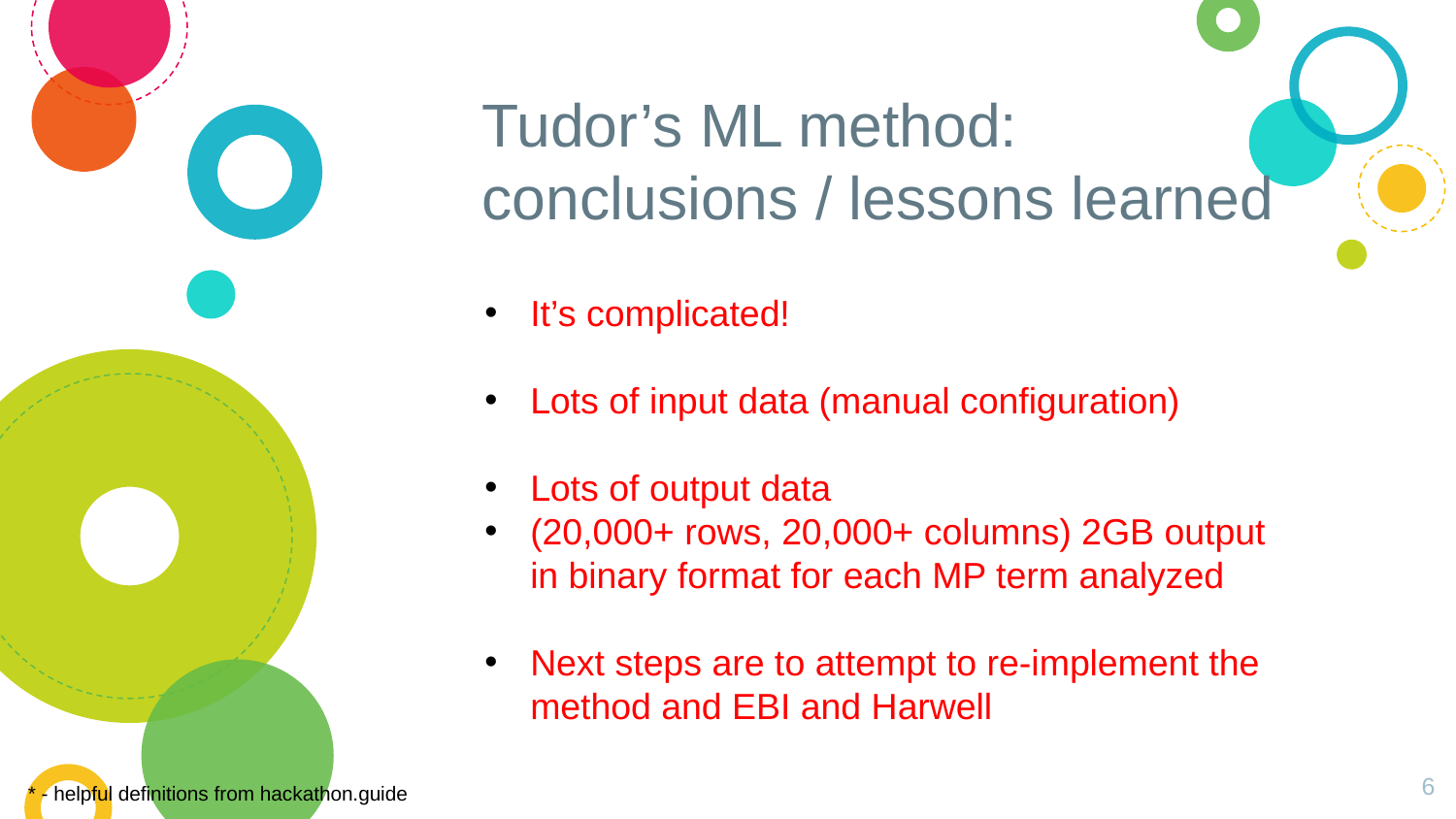

# Tudor’s ML method: conclusions / lessons learned
It’s complicated!

Lots of input data (manual configuration)

Lots of output data
(20,000+ rows, 20,000+ columns) 2GB output in binary format for each MP term analyzed

Next steps are to attempt to re-implement the method and EBI and Harwell

6
* - helpful definitions from hackathon.guide